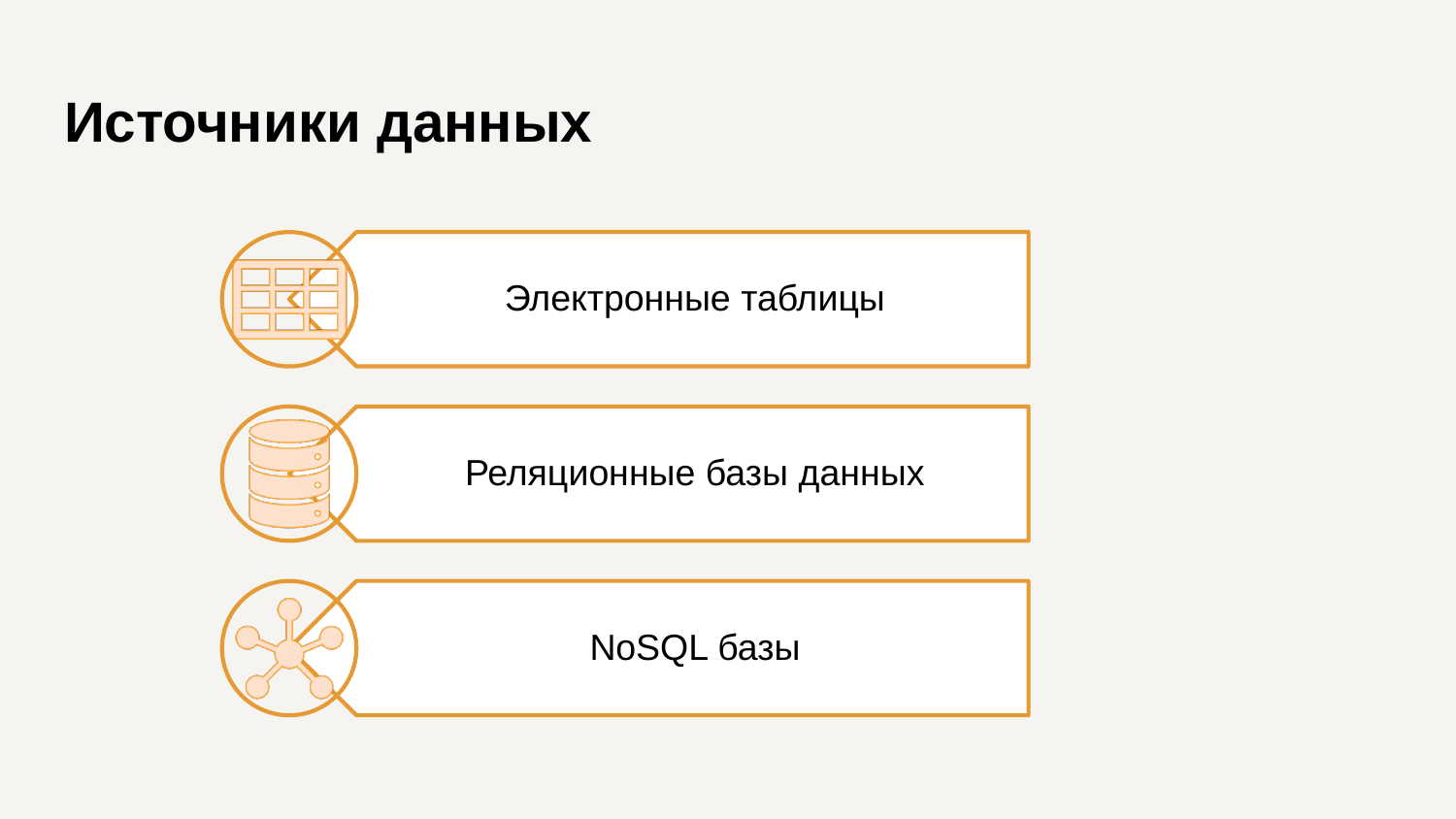

# Источники данных

Электронные таблицы

Реляционные базы данных

NoSQL базы